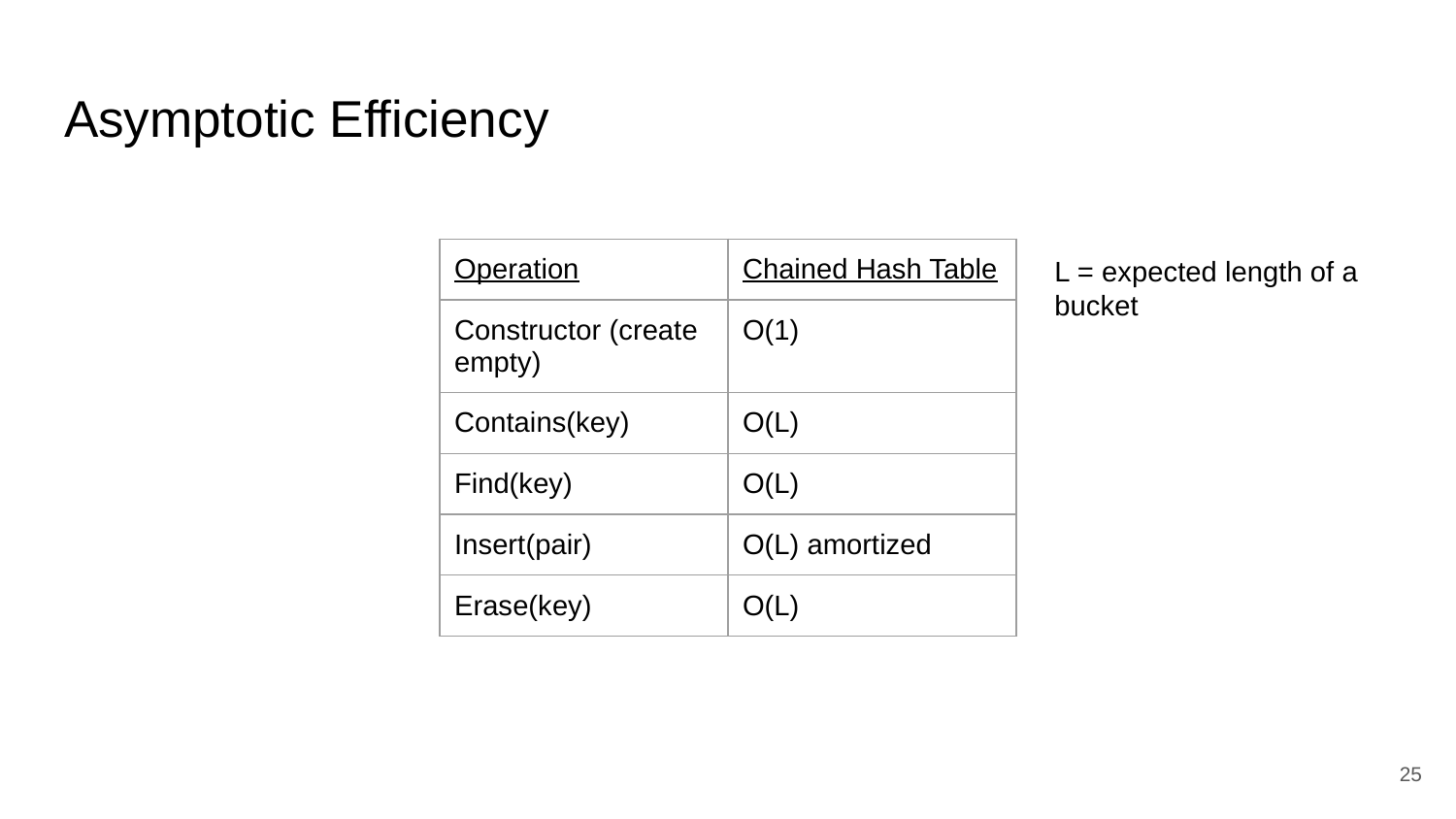

# Asymptotic Efficiency
| Operation | Chained Hash Table |
| --- | --- |
| Constructor (create empty) | O(1) |
| Contains(key) | O(L) |
| Find(key) | O(L) |
| Insert(pair) | O(L) amortized |
| Erase(key) | O(L) |
L = expected length of a bucket
25